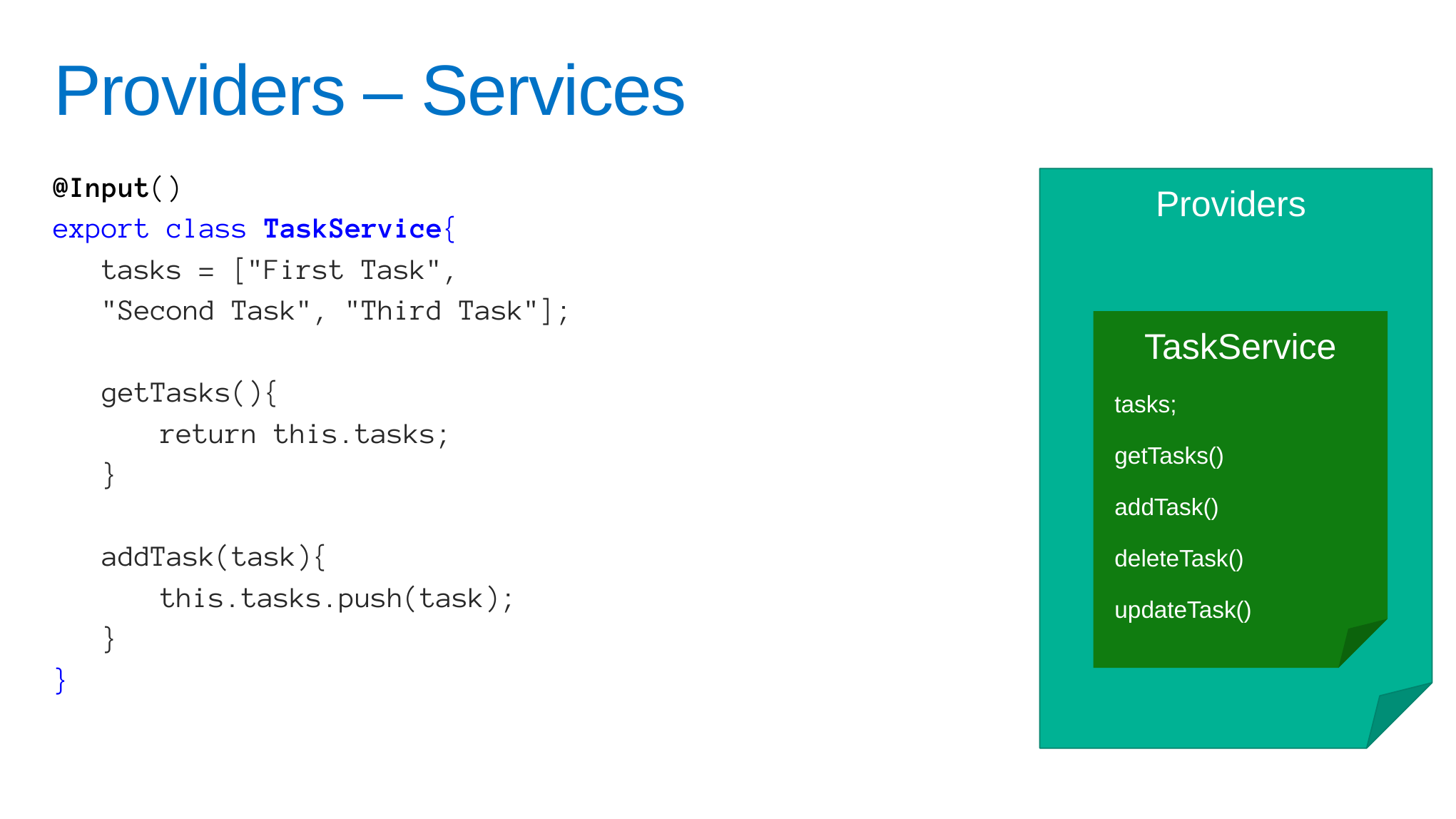

# Providers – Services
@Input()
export class TaskService{
   tasks = ["First Task",
   "Second Task", "Third Task"];

   getTasks(){
	return this.tasks;
   }

   addTask(task){
 	this.tasks.push(task);
   }
}
Providers
TaskService

tasks;

getTasks()

addTask()

deleteTask()

updateTask()